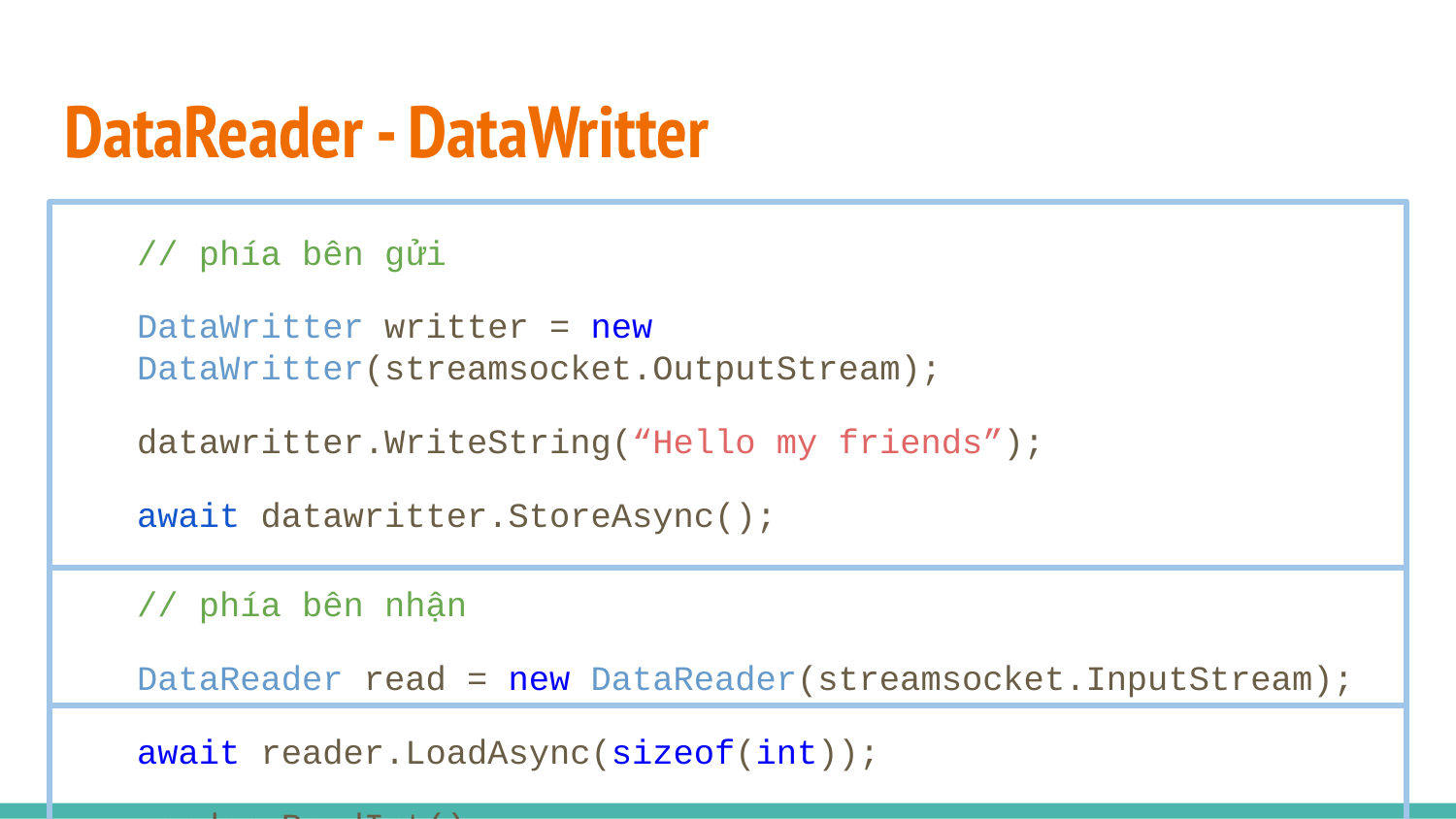

# DataReader - DataWritter
// phía bên gửi
DataWritter writter = new DataWritter(streamsocket.OutputStream);
datawritter.WriteString(“Hello my friends”);
await datawritter.StoreAsync();
// phía bên nhận
DataReader read = new DataReader(streamsocket.InputStream);
await reader.LoadAsync(sizeof(int));
reader.ReadInt();